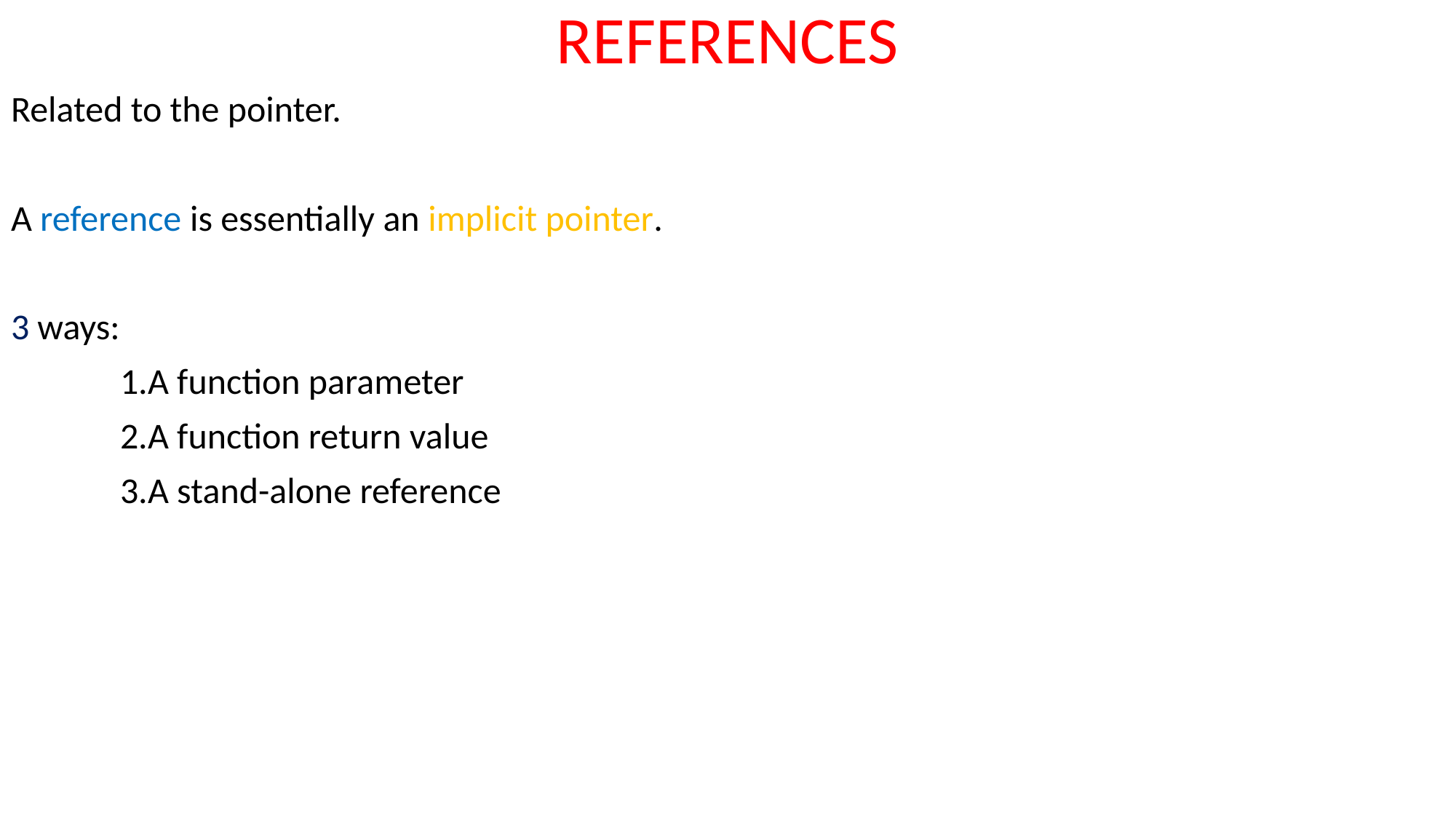

# REFERENCES
Related to the pointer.

A reference is essentially an implicit pointer.

3 ways:
	1.A function parameter
	2.A function return value
	3.A stand-alone reference